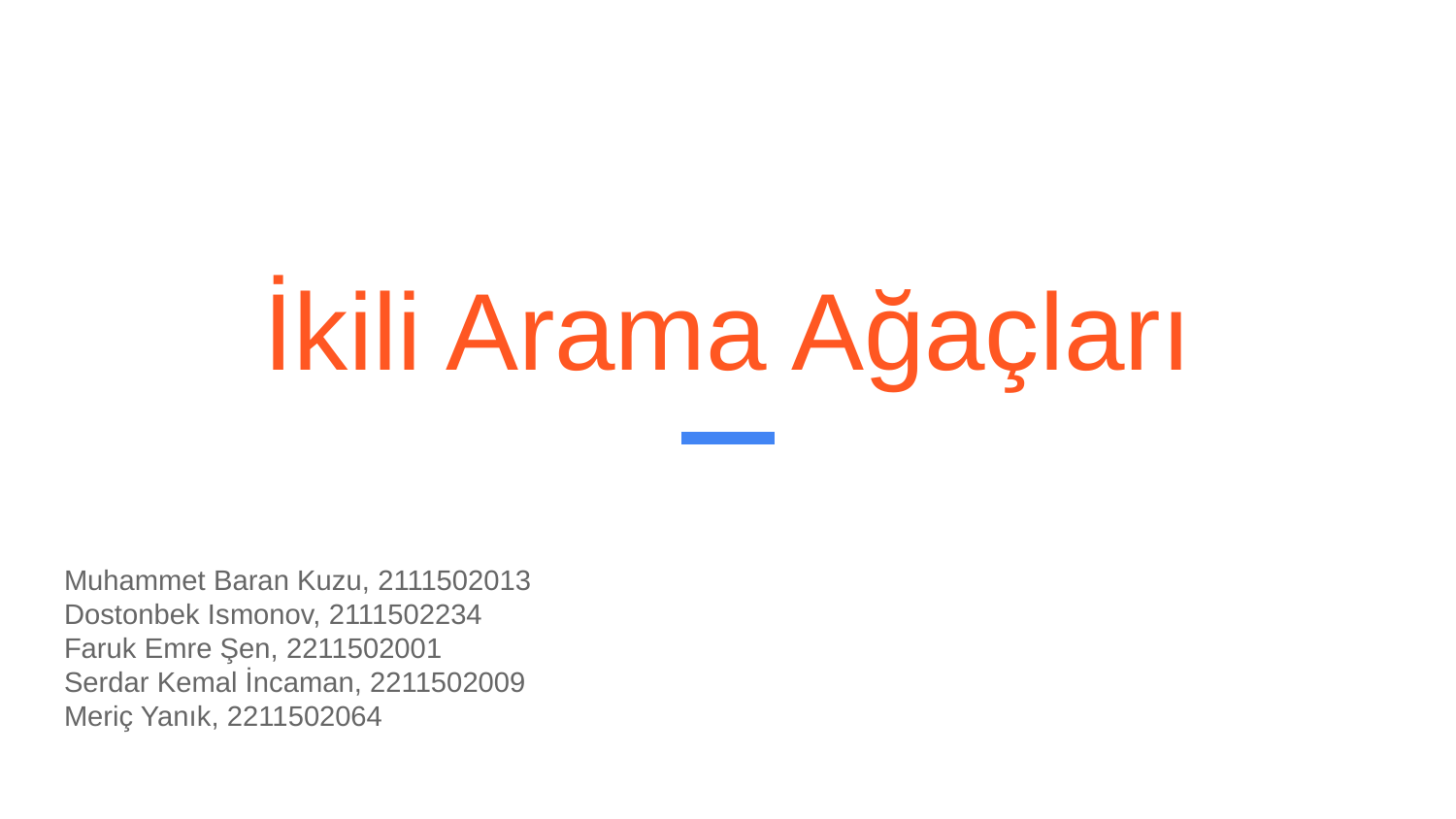

# İkili Arama Ağaçları
Muhammet Baran Kuzu, 2111502013
Dostonbek Ismonov, 2111502234
Faruk Emre Şen, 2211502001
Serdar Kemal İncaman, 2211502009
Meriç Yanık, 2211502064